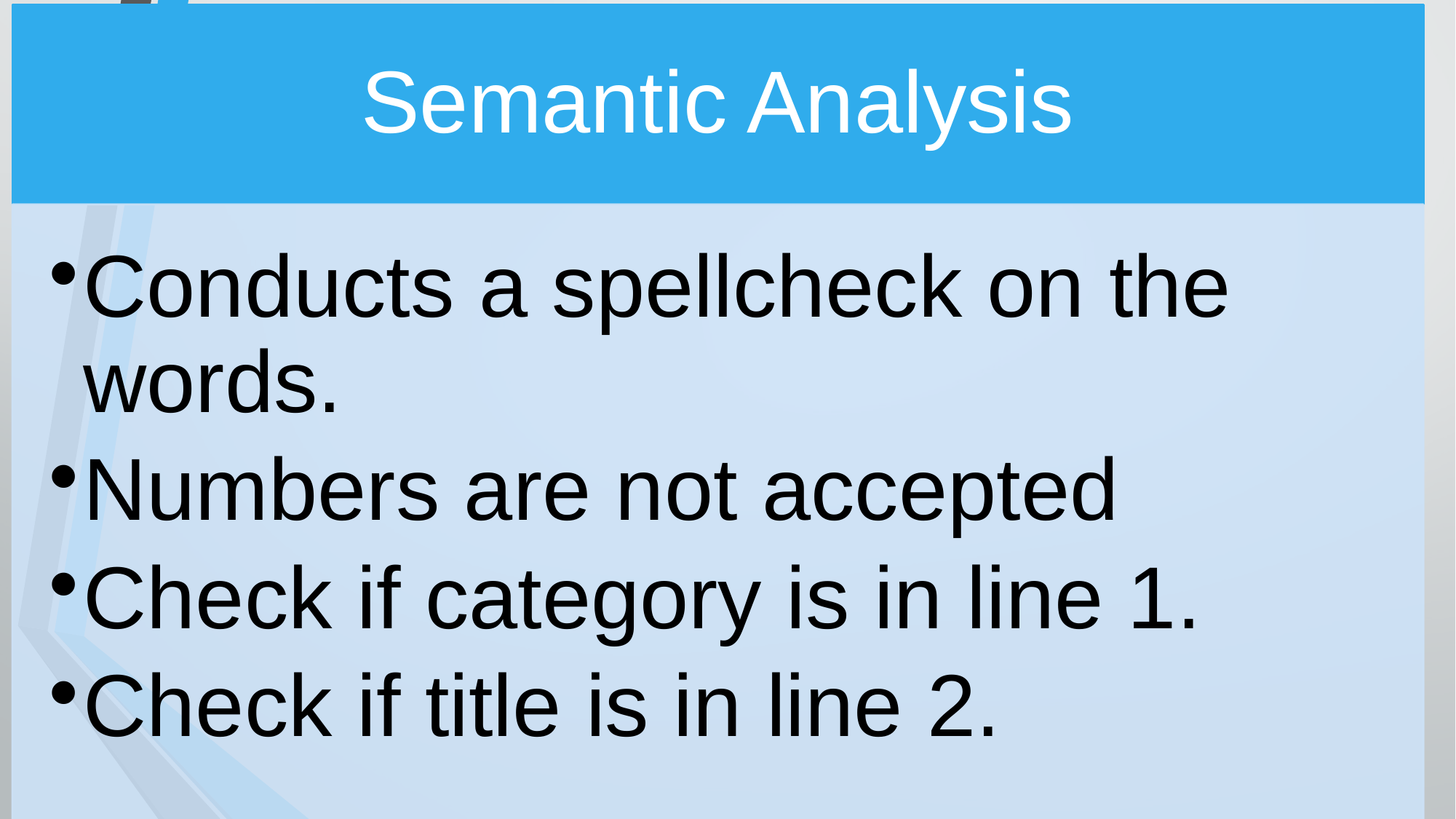

Semantic Analysis
Conducts a spellcheck on the words.
Numbers are not accepted
Check if category is in line 1.
Check if title is in line 2.